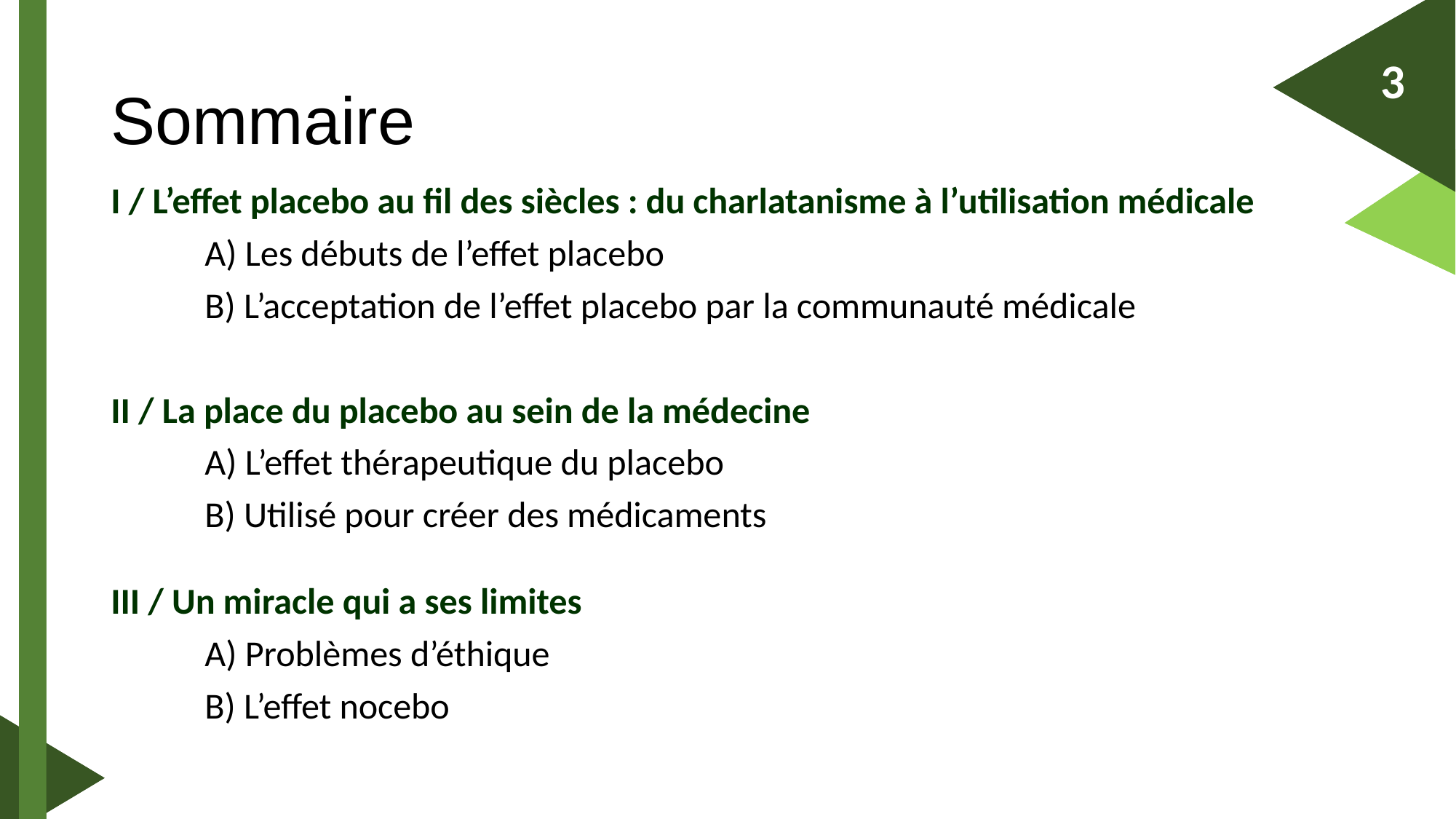

# Sommaire
3
I / L’effet placebo au fil des siècles : du charlatanisme à l’utilisation médicale
	A) Les débuts de l’effet placebo
	B) L’acceptation de l’effet placebo par la communauté médicale

II / La place du placebo au sein de la médecine
	A) L’effet thérapeutique du placebo
 	B) Utilisé pour créer des médicaments

III / Un miracle qui a ses limites
	A) Problèmes d’éthique
	B) L’effet nocebo